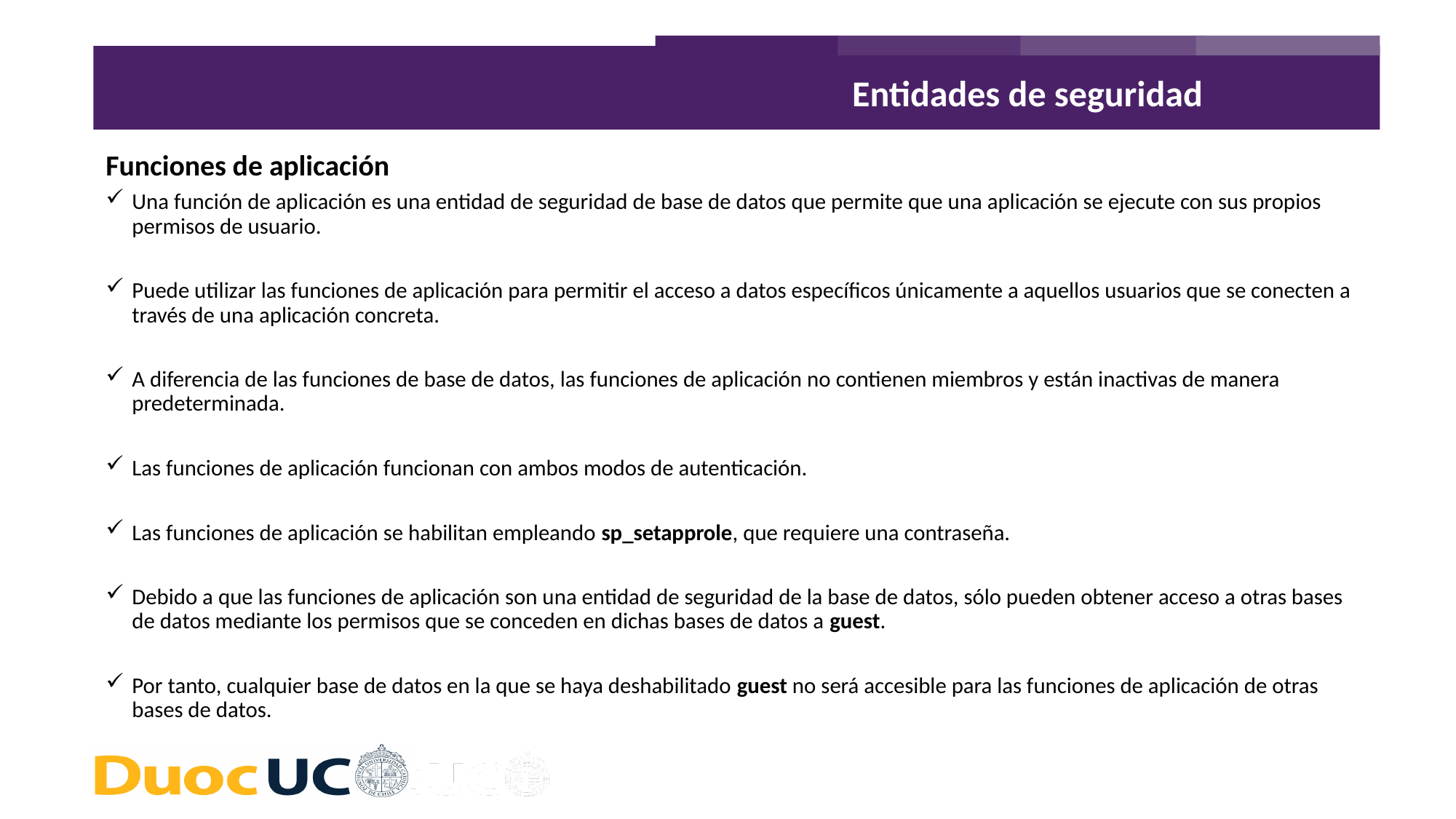

Entidades de seguridad
Funciones de aplicación
Una función de aplicación es una entidad de seguridad de base de datos que permite que una aplicación se ejecute con sus propios permisos de usuario.

Puede utilizar las funciones de aplicación para permitir el acceso a datos específicos únicamente a aquellos usuarios que se conecten a través de una aplicación concreta.

A diferencia de las funciones de base de datos, las funciones de aplicación no contienen miembros y están inactivas de manera predeterminada.

Las funciones de aplicación funcionan con ambos modos de autenticación.

Las funciones de aplicación se habilitan empleando sp_setapprole, que requiere una contraseña.

Debido a que las funciones de aplicación son una entidad de seguridad de la base de datos, sólo pueden obtener acceso a otras bases de datos mediante los permisos que se conceden en dichas bases de datos a guest.

Por tanto, cualquier base de datos en la que se haya deshabilitado guest no será accesible para las funciones de aplicación de otras bases de datos.